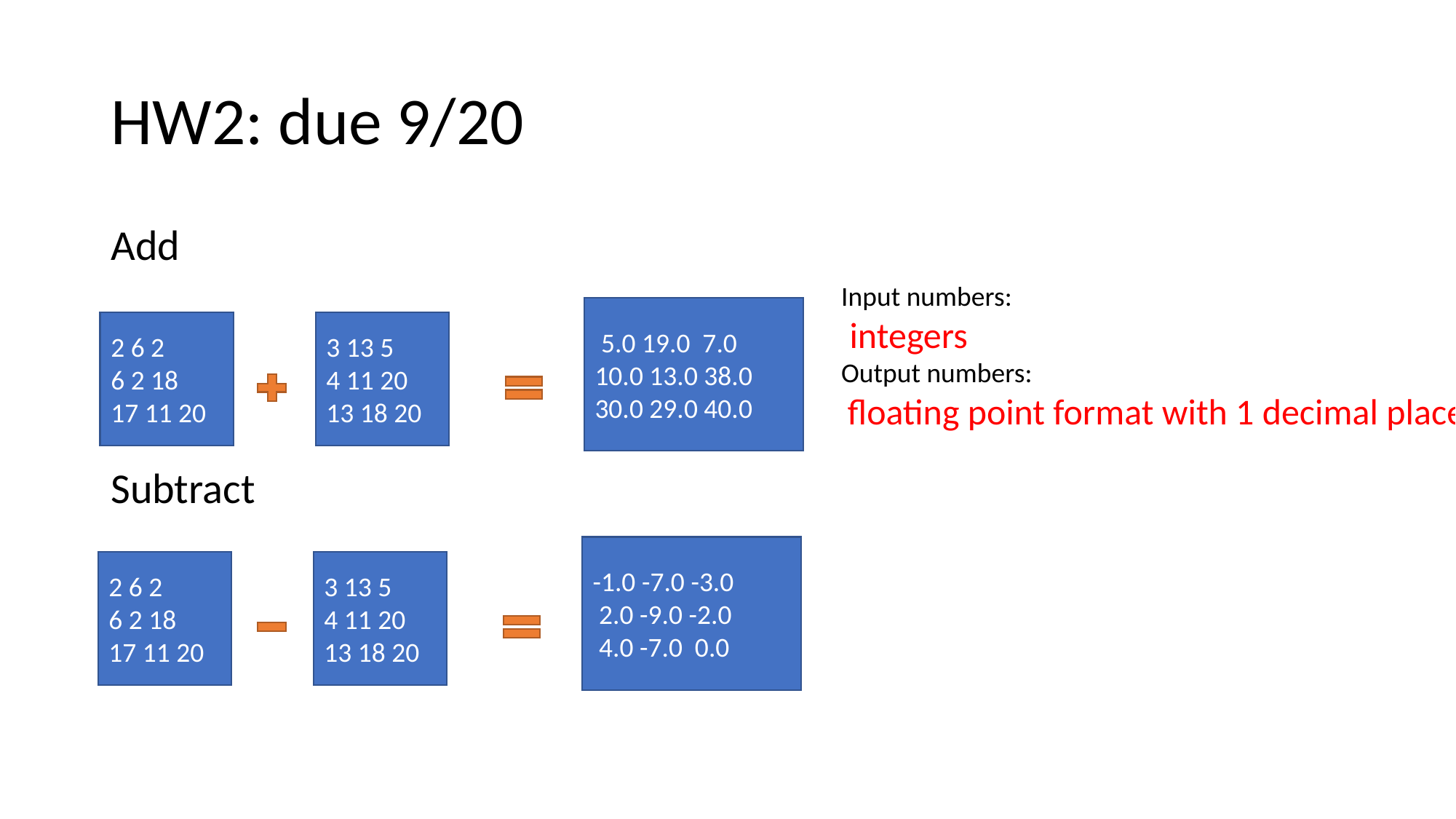

# HW2: due 9/20
Add

Subtract

Input numbers:
 integers
Output numbers:
 floating point format with 1 decimal place
 5.0 19.0  7.0
10.0 13.0 38.0
30.0 29.0 40.0
2 6 2
6 2 18
17 11 20
3 13 5
4 11 20
13 18 20

-1.0 -7.0 -3.0
 2.0 -9.0 -2.0
 4.0 -7.0  0.0
2 6 2
6 2 18
17 11 20
3 13 5
4 11 20
13 18 20